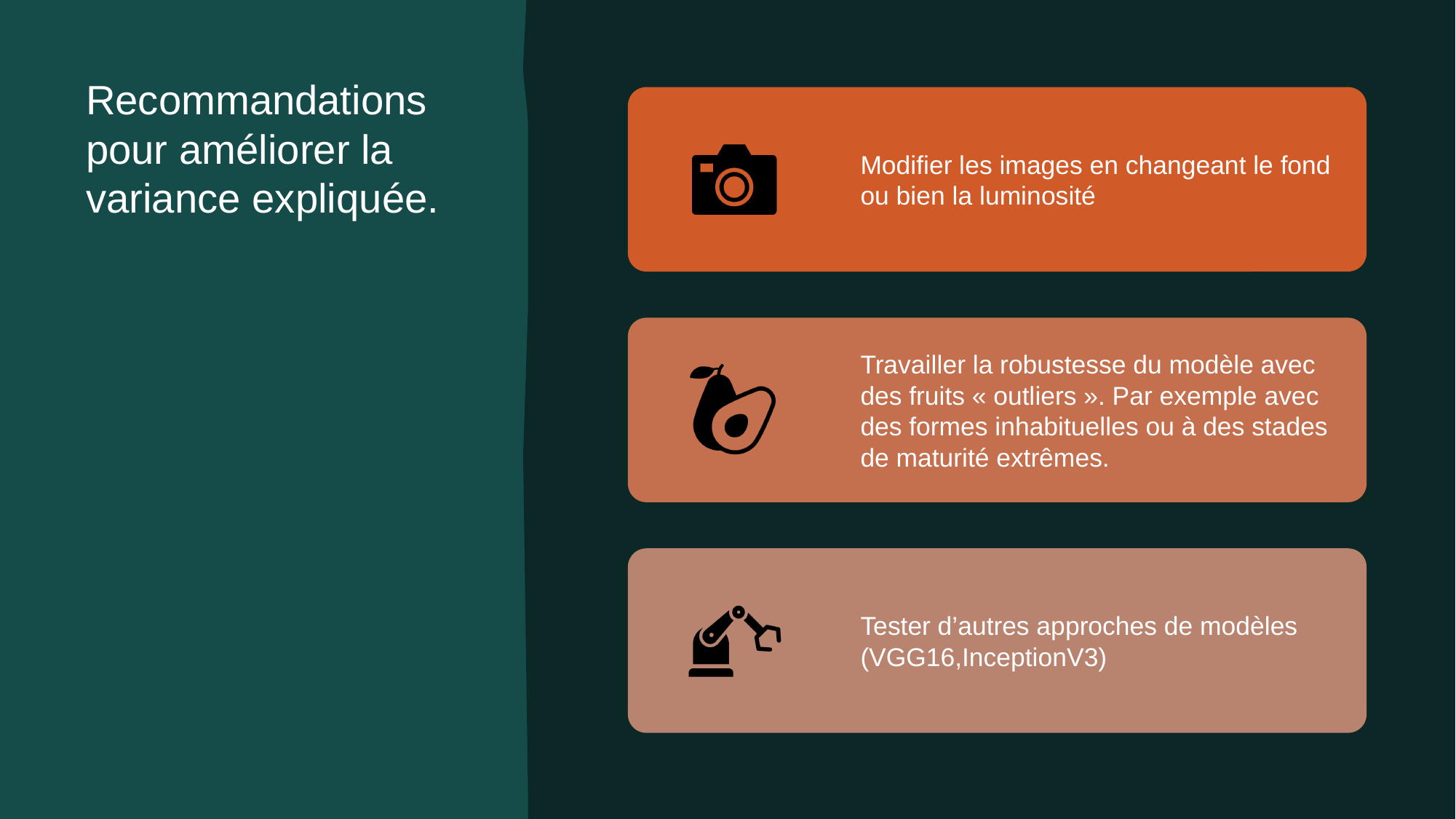

# Recommandations pour améliorer la variance expliquée.
Modifier les images en changeant le fond ou bien la luminosité
Travailler la robustesse du modèle avec des fruits « outliers ». Par exemple avec des formes inhabituelles ou à des stades de maturité extrêmes.
Tester d’autres approches de modèles (VGG16,InceptionV3)